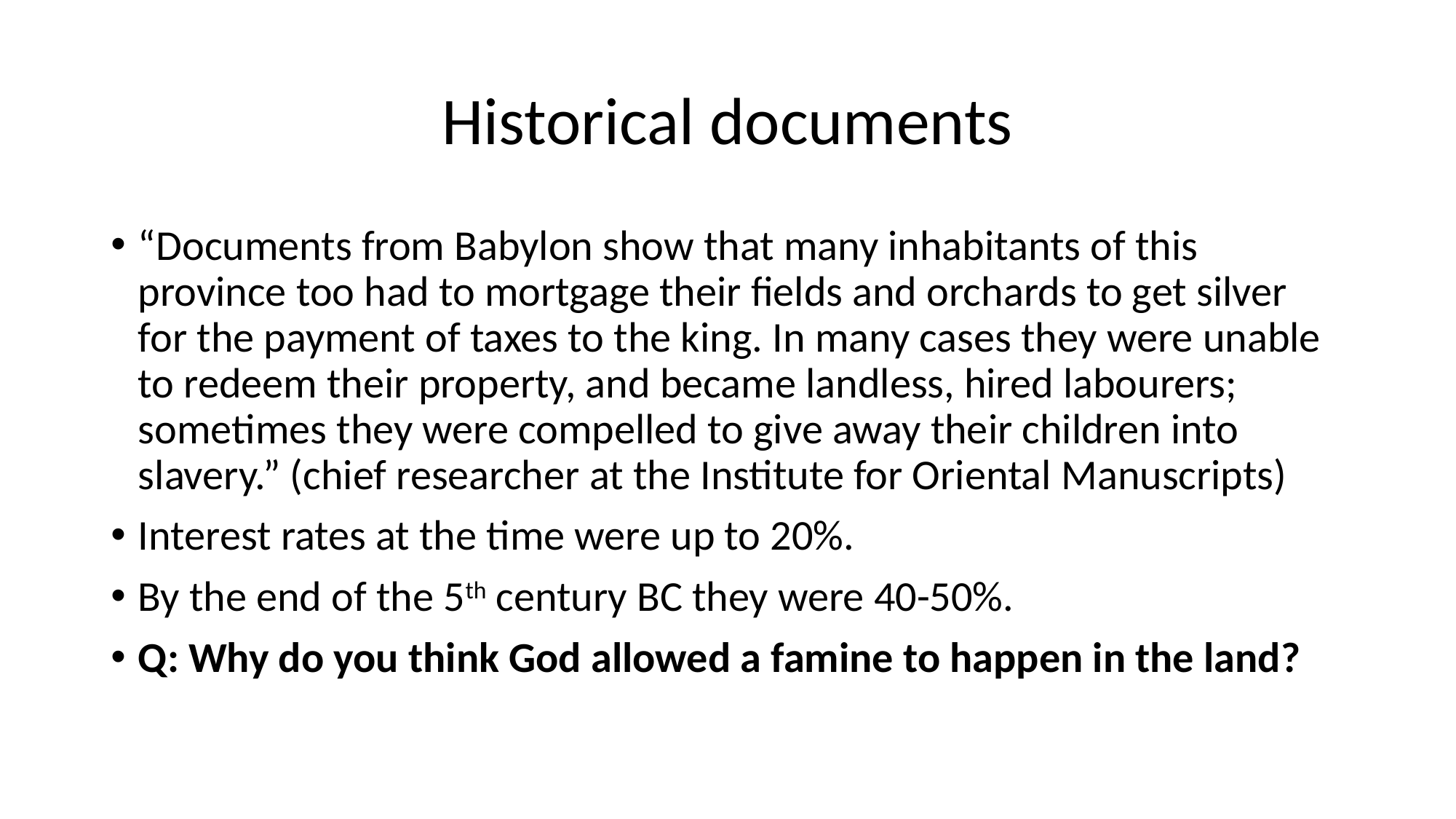

# Historical documents
“Documents from Babylon show that many inhabitants of this province too had to mortgage their fields and orchards to get silver for the payment of taxes to the king. In many cases they were unable to redeem their property, and became landless, hired labourers; sometimes they were compelled to give away their children into slavery.” (chief researcher at the Institute for Oriental Manuscripts)
Interest rates at the time were up to 20%.
By the end of the 5th century BC they were 40-50%.
Q: Why do you think God allowed a famine to happen in the land?